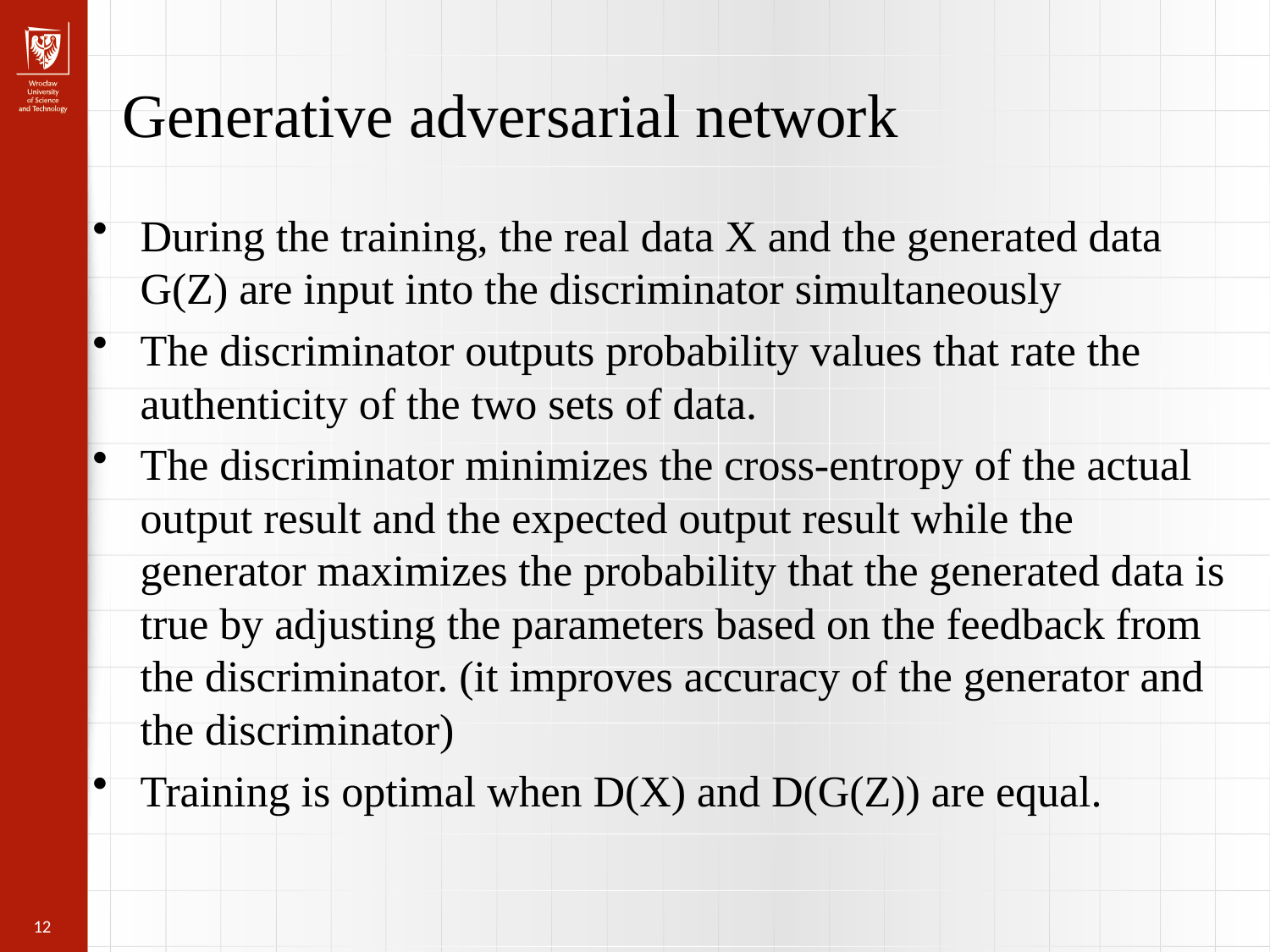

Generative adversarial network
During the training, the real data X and the generated data G(Z) are input into the discriminator simultaneously
The discriminator outputs probability values that rate the authenticity of the two sets of data.
The discriminator minimizes the cross-entropy of the actual output result and the expected output result while the generator maximizes the probability that the generated data is true by adjusting the parameters based on the feedback from the discriminator. (it improves accuracy of the generator and the discriminator)
Training is optimal when D(X) and D(G(Z)) are equal.